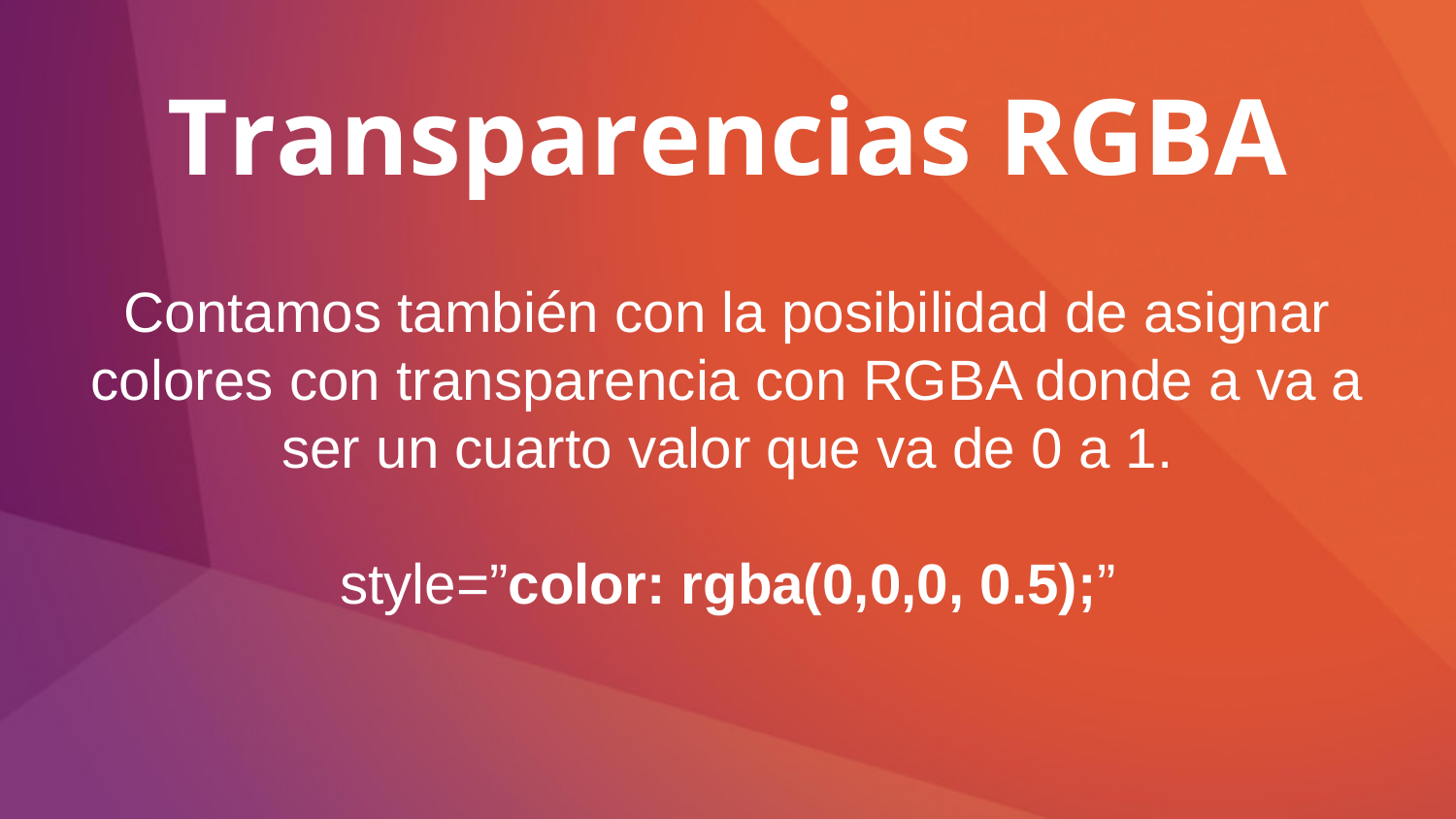

# Transparencias RGBA
Contamos también con la posibilidad de asignar colores con transparencia con RGBA donde a va a ser un cuarto valor que va de 0 a 1.

style=”color: rgba(0,0,0, 0.5);”